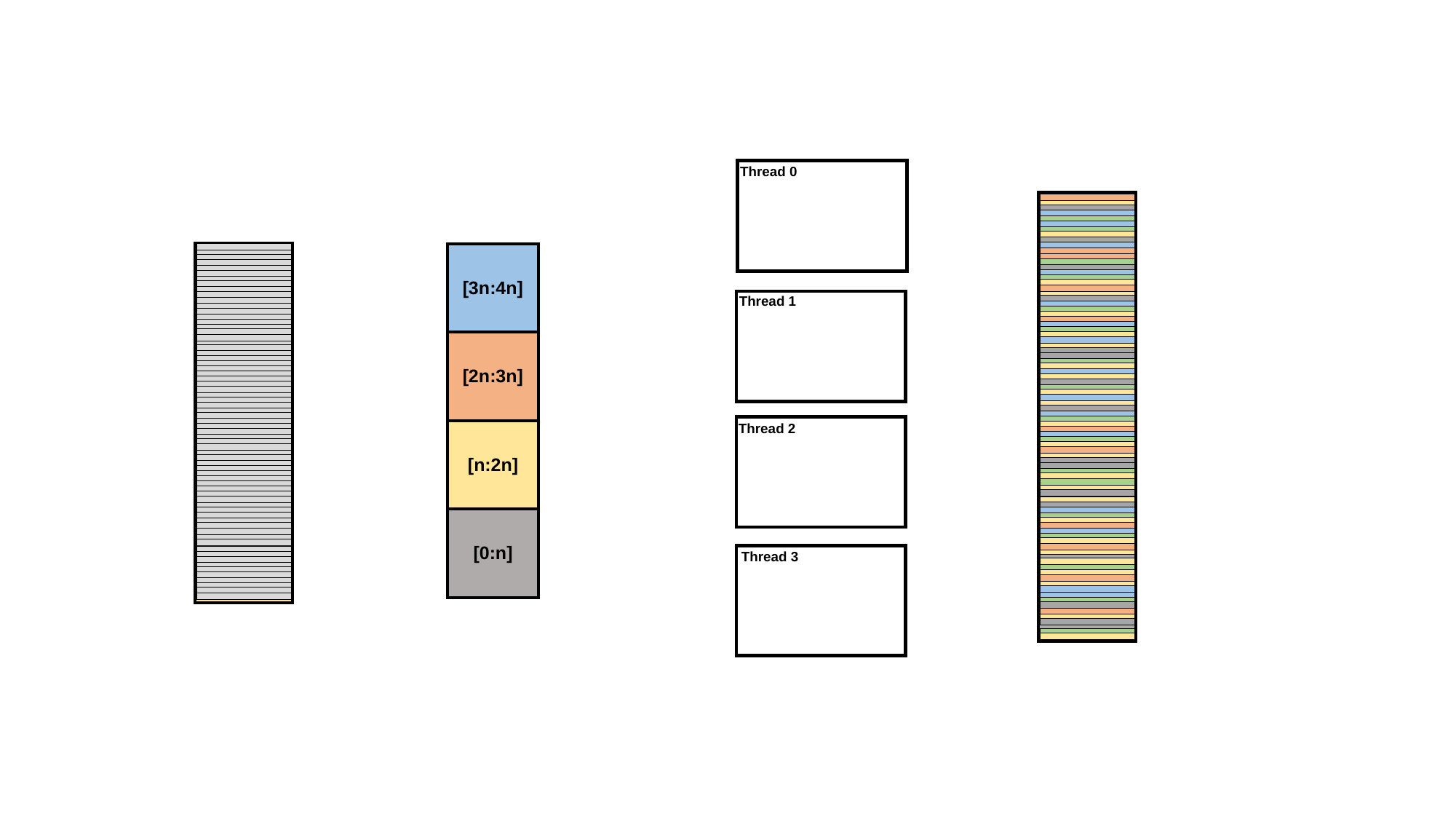

Thread 0

| [4n:5n] |
| --- |
| [3n:4n] |
| [2n:3n] |
| [n:2n] |
| [0:n] |

| [4n:5n] |
| --- |
| [3n:4n] |
| [2n:3n] |
| [n:2n] |

| [3n:4n] |
| --- |
| [2n:3n] |
| [n:2n] |
| [0:n] |

Thread 1

Thread 2

Thread 3